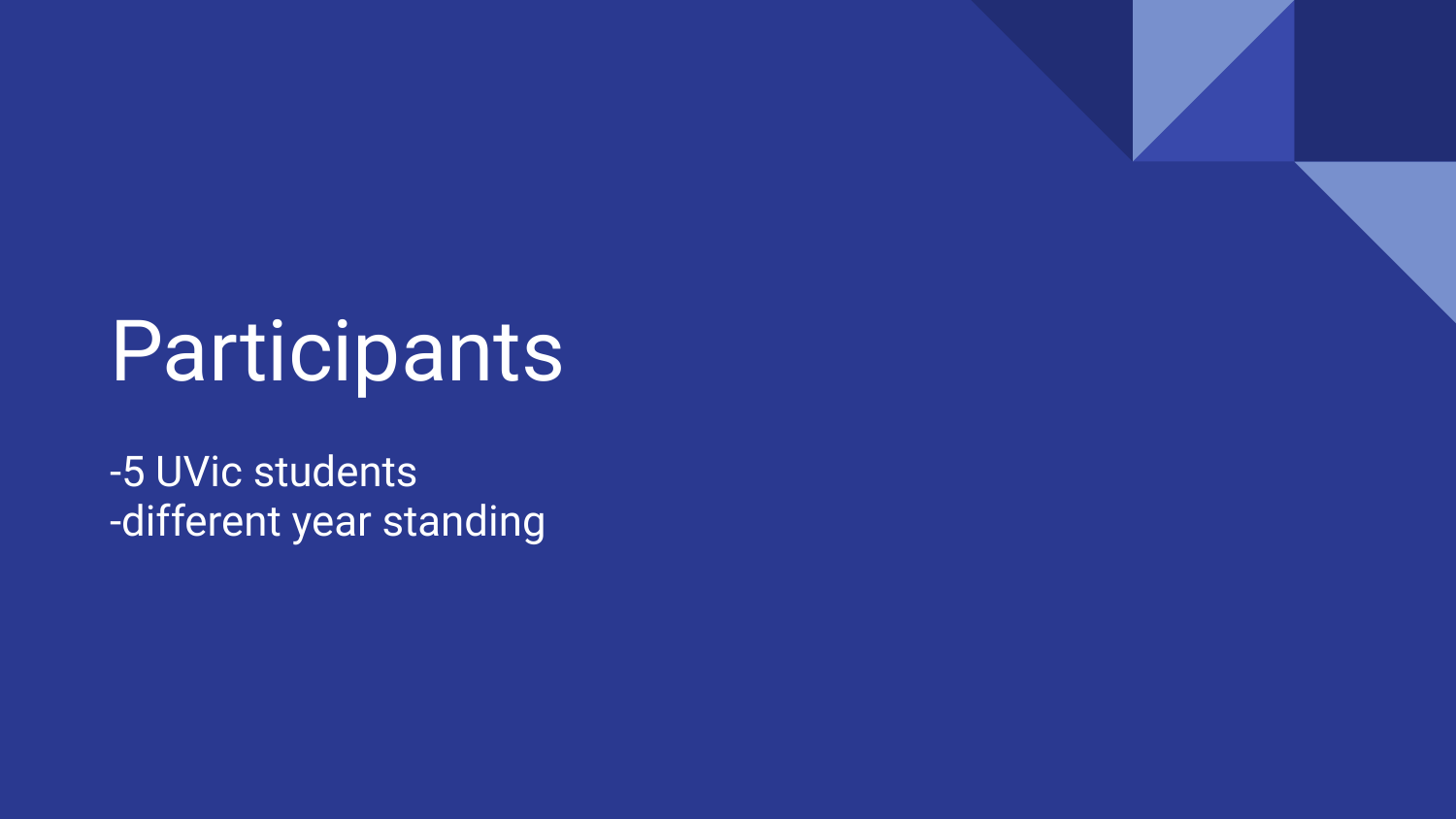

# Participants
-5 UVic students
-different year standing